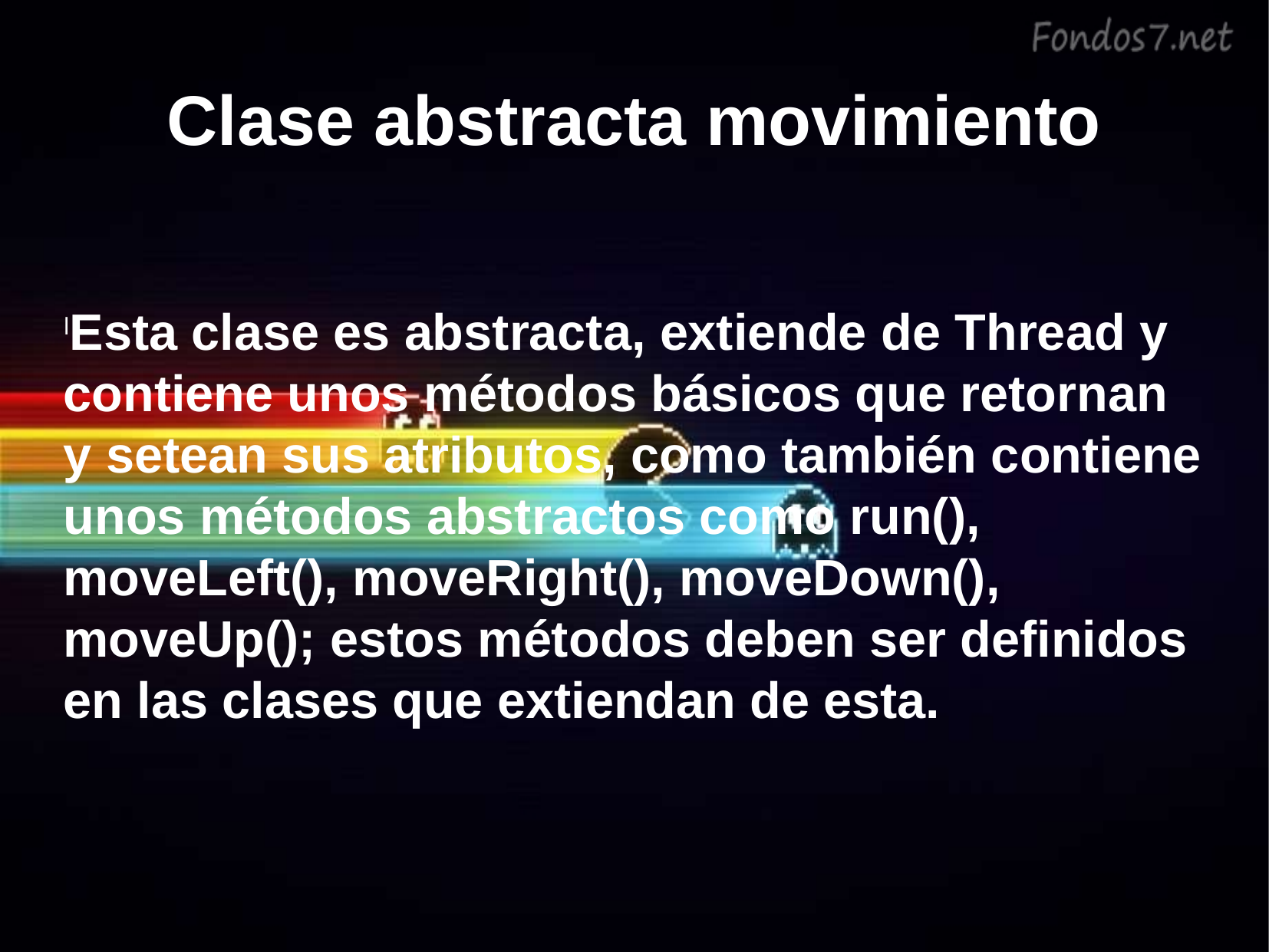

Clase abstracta movimiento
Esta clase es abstracta, extiende de Thread y contiene unos métodos básicos que retornan y setean sus atributos, como también contiene unos métodos abstractos como run(), moveLeft(), moveRight(), moveDown(), moveUp(); estos métodos deben ser definidos en las clases que extiendan de esta.